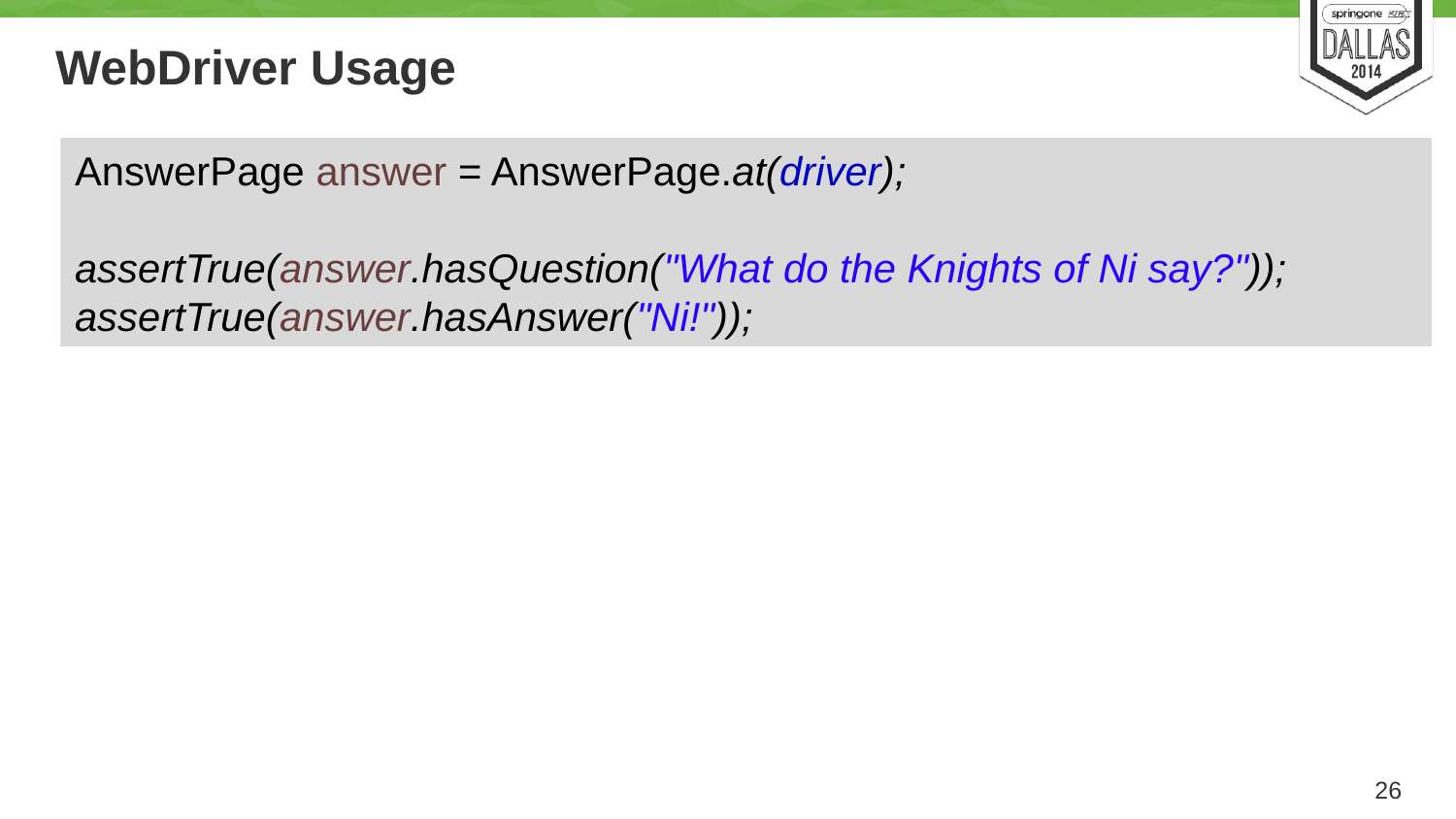

# WebDriver Usage
AnswerPage answer = AnswerPage.at(driver);

assertTrue(answer.hasQuestion("What do the Knights of Ni say?"));
assertTrue(answer.hasAnswer("Ni!"));
26